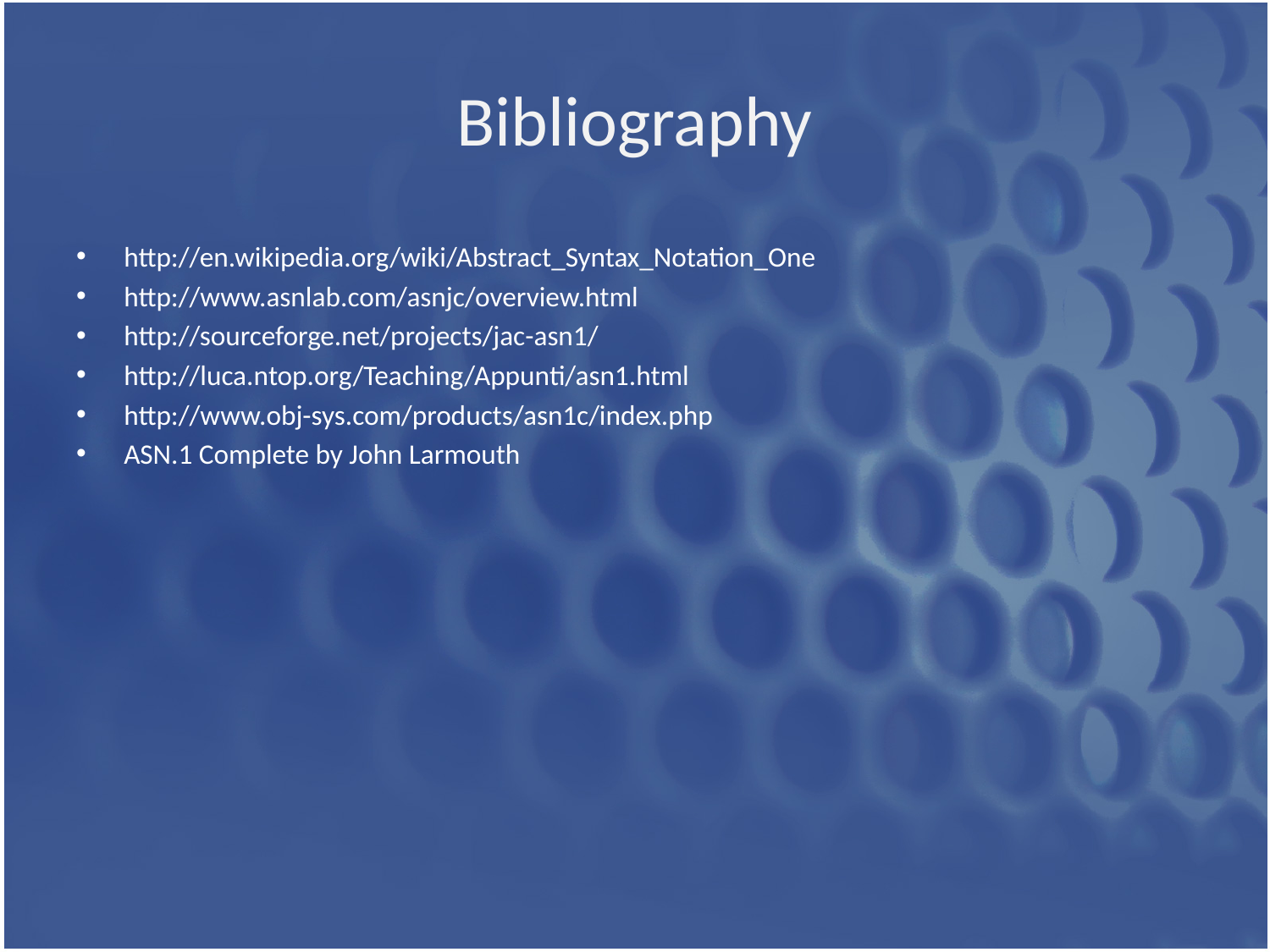

# Bibliography
http://en.wikipedia.org/wiki/Abstract_Syntax_Notation_One
http://www.asnlab.com/asnjc/overview.html
http://sourceforge.net/projects/jac-asn1/
http://luca.ntop.org/Teaching/Appunti/asn1.html
http://www.obj-sys.com/products/asn1c/index.php
ASN.1 Complete by John Larmouth